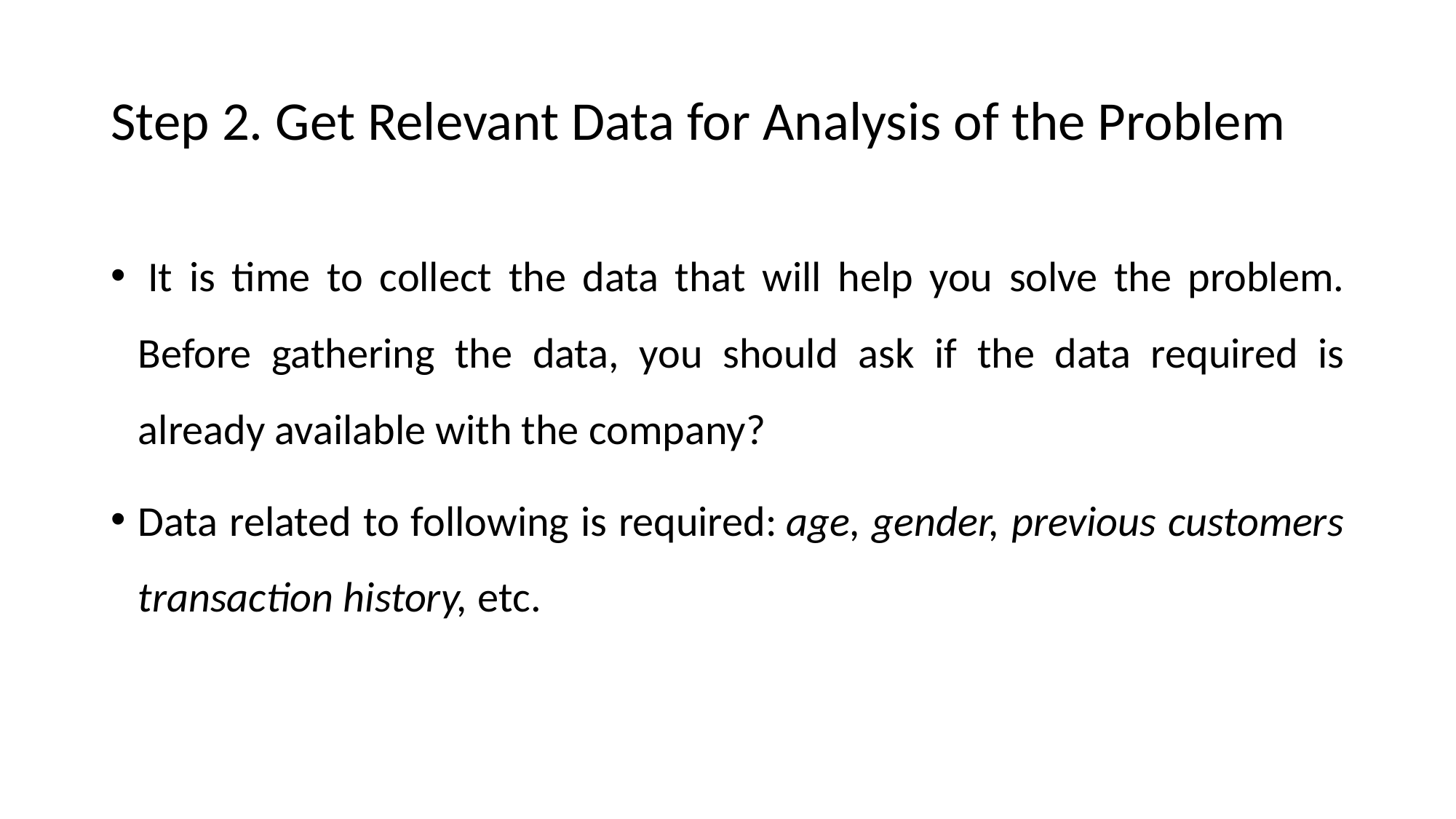

# Step 2. Get Relevant Data for Analysis of the Problem
 It is time to collect the data that will help you solve the problem. Before gathering the data, you should ask if the data required is already available with the company?
Data related to following is required: age, gender, previous customers transaction history, etc.